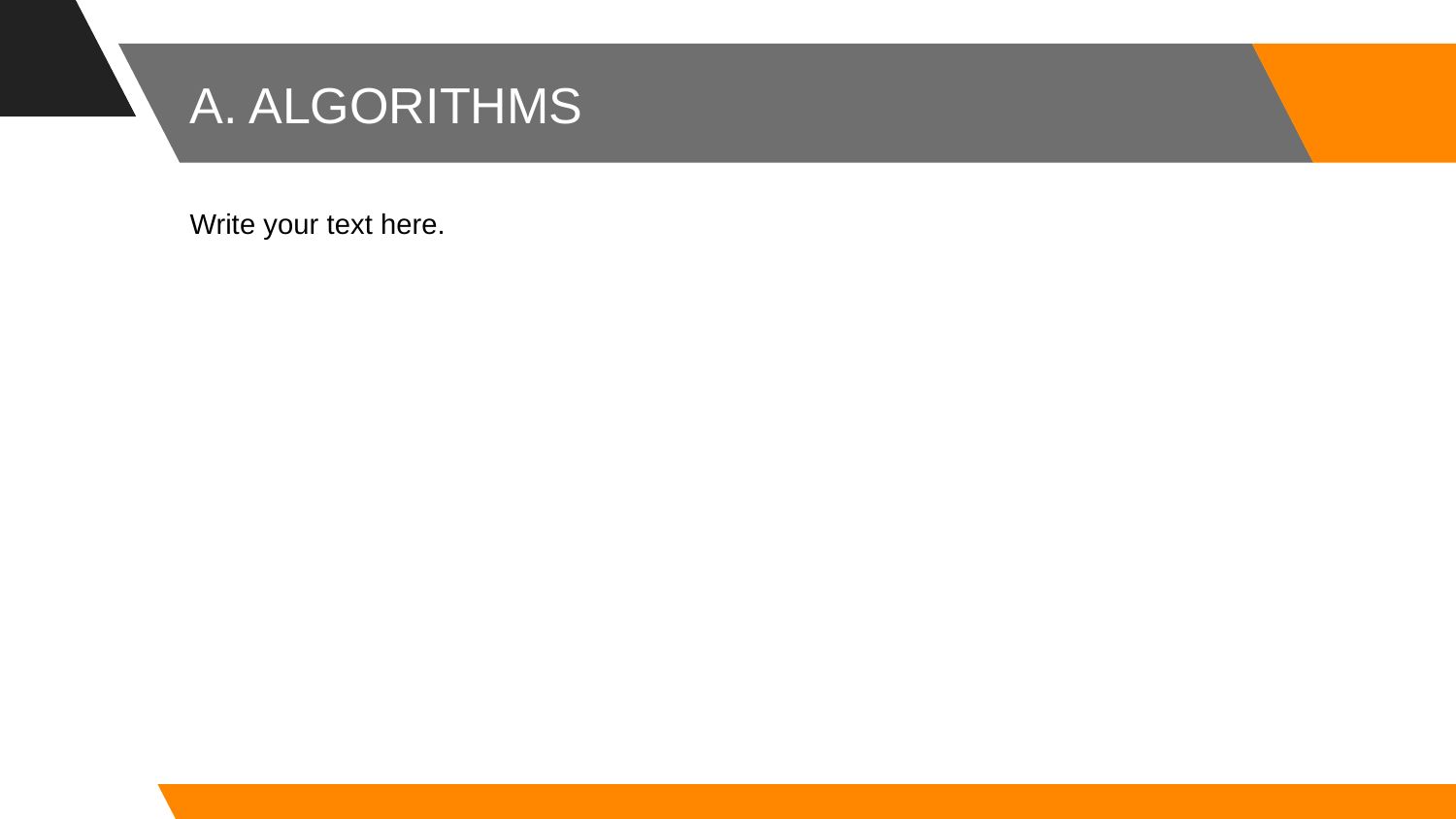

# A. ALGORITHMS
Write your text here.